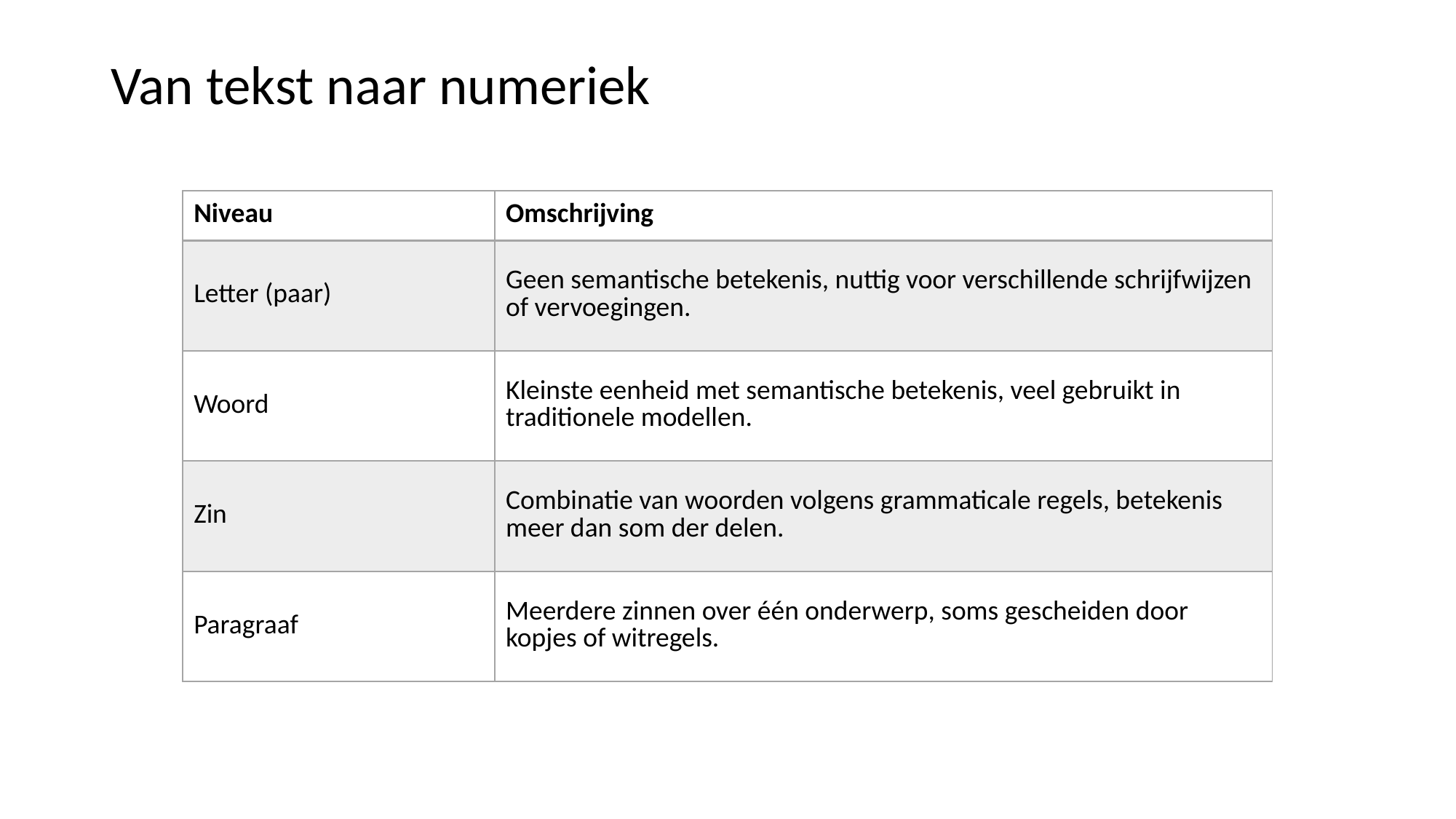

# Van tekst naar numeriek
| Niveau | Omschrijving |
| --- | --- |
| Letter (paar) | Geen semantische betekenis, nuttig voor verschillende schrijfwijzen of vervoegingen. |
| Woord | Kleinste eenheid met semantische betekenis, veel gebruikt in traditionele modellen. |
| Zin | Combinatie van woorden volgens grammaticale regels, betekenis meer dan som der delen. |
| Paragraaf | Meerdere zinnen over één onderwerp, soms gescheiden door kopjes of witregels. |